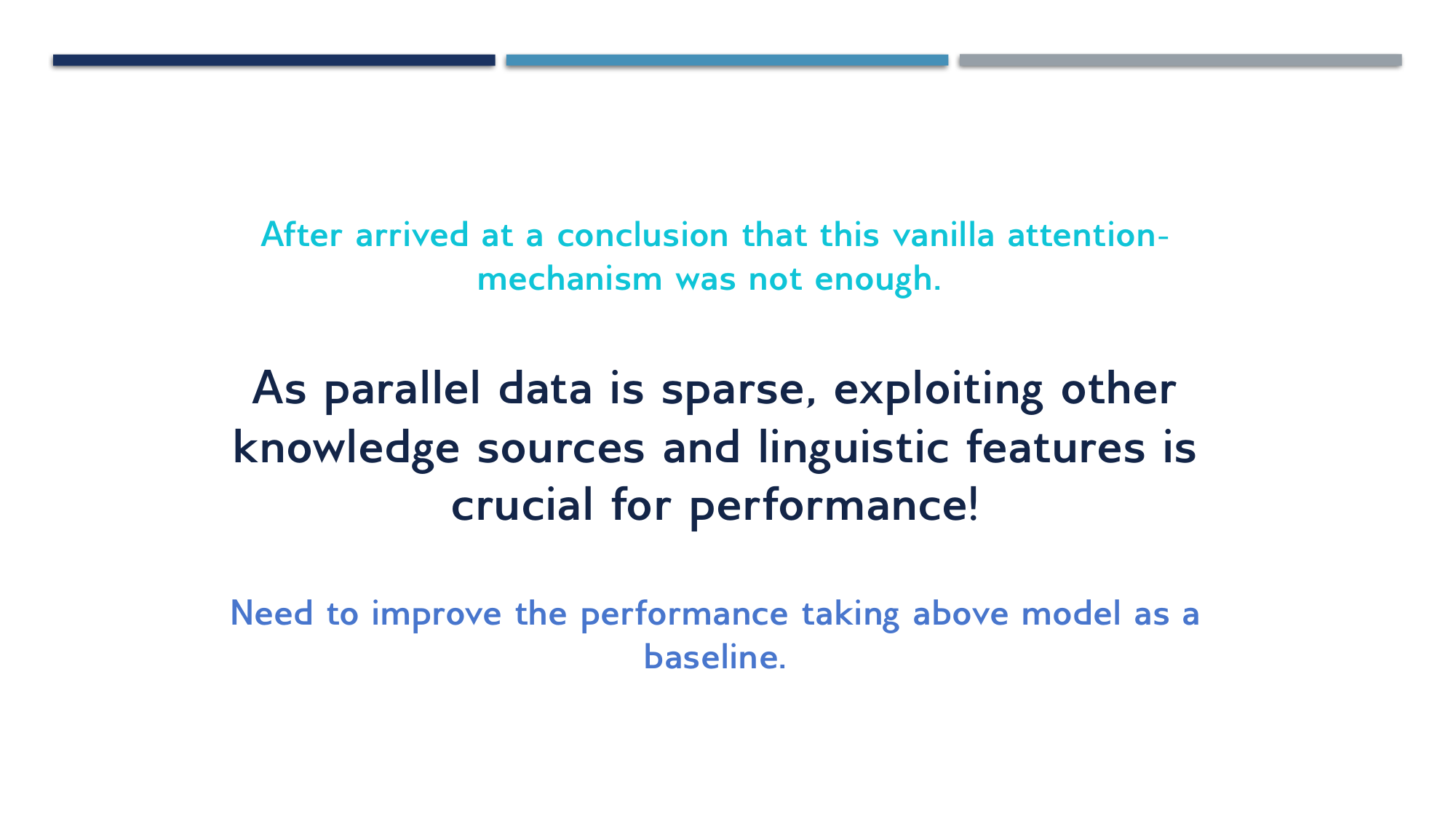

After arrived at a conclusion that this vanilla attention-mechanism was not enough.

As parallel data is sparse, exploiting other knowledge sources and linguistic features is crucial for performance!

Need to improve the performance taking above model as a baseline.